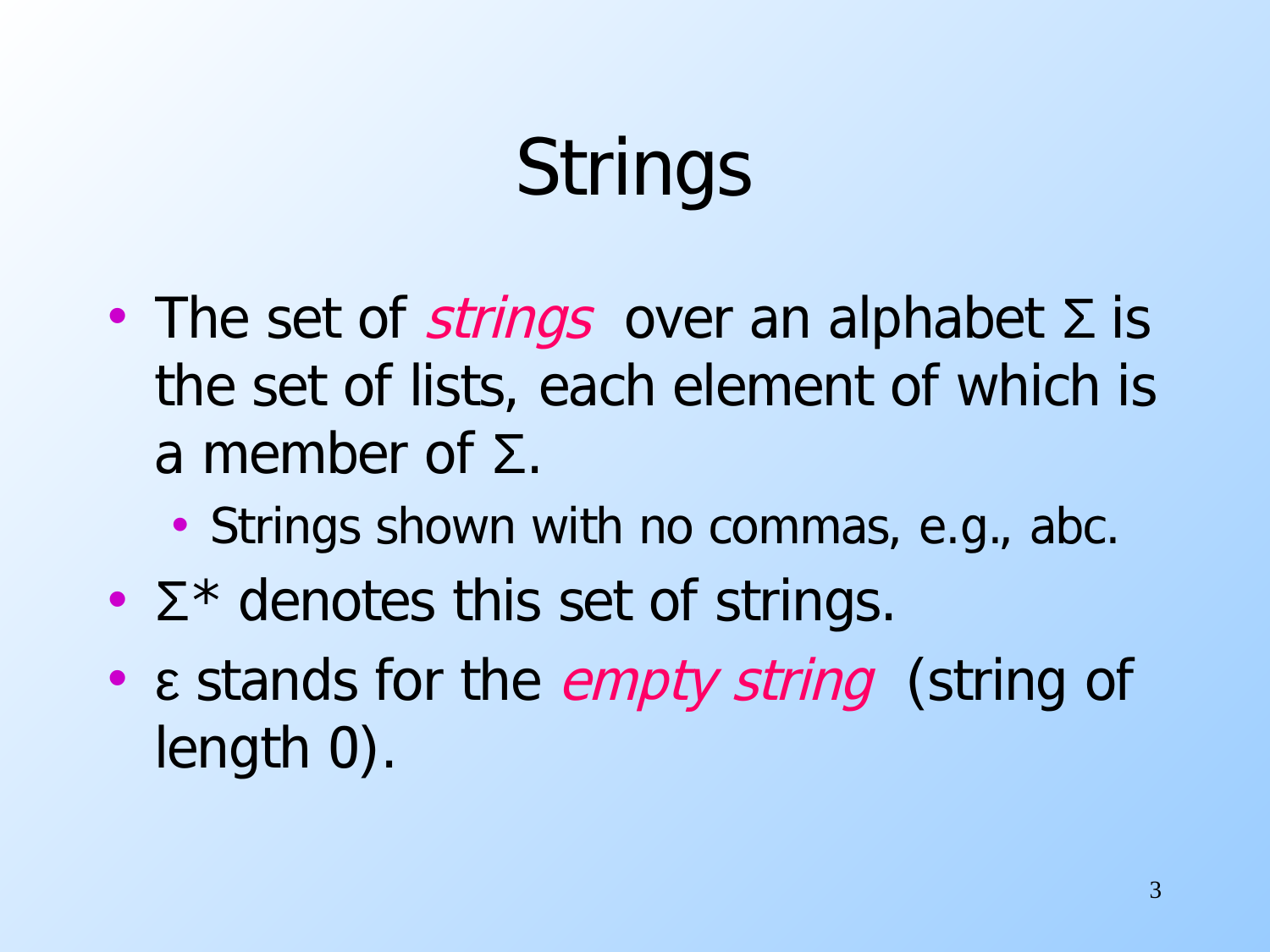

# Strings
The set of strings  over an alphabet Σ is the set of lists, each element of which is a member of Σ.
Strings shown with no commas, e.g., abc.
Σ* denotes this set of strings.
ε stands for the empty string  (string of length 0).
3